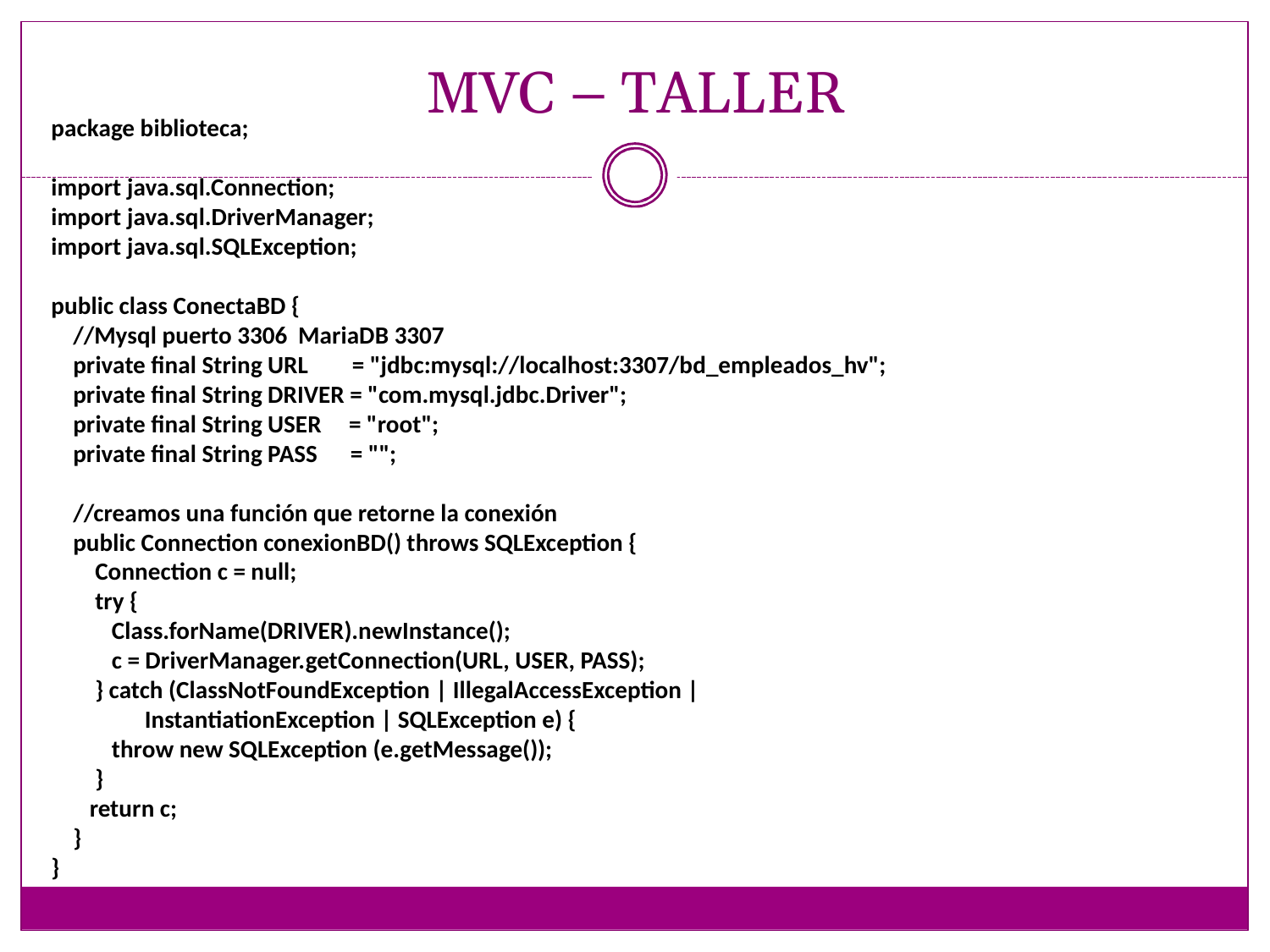

# MVC – TALLER
package biblioteca;

import java.sql.Connection;
import java.sql.DriverManager;
import java.sql.SQLException;

public class ConectaBD {
    //Mysql puerto 3306  MariaDB 3307
    private final String URL        = "jdbc:mysql://localhost:3307/bd_empleados_hv";
    private final String DRIVER = "com.mysql.jdbc.Driver";
    private final String USER     = "root";
    private final String PASS      = "";

    //creamos una función que retorne la conexión
    public Connection conexionBD() throws SQLException {
        Connection c = null;
        try {
           Class.forName(DRIVER).newInstance();
           c = DriverManager.getConnection(URL, USER, PASS);
        } catch (ClassNotFoundException | IllegalAccessException |
                 InstantiationException | SQLException e) {
           throw new SQLException (e.getMessage());
        }
       return c;
    }
}